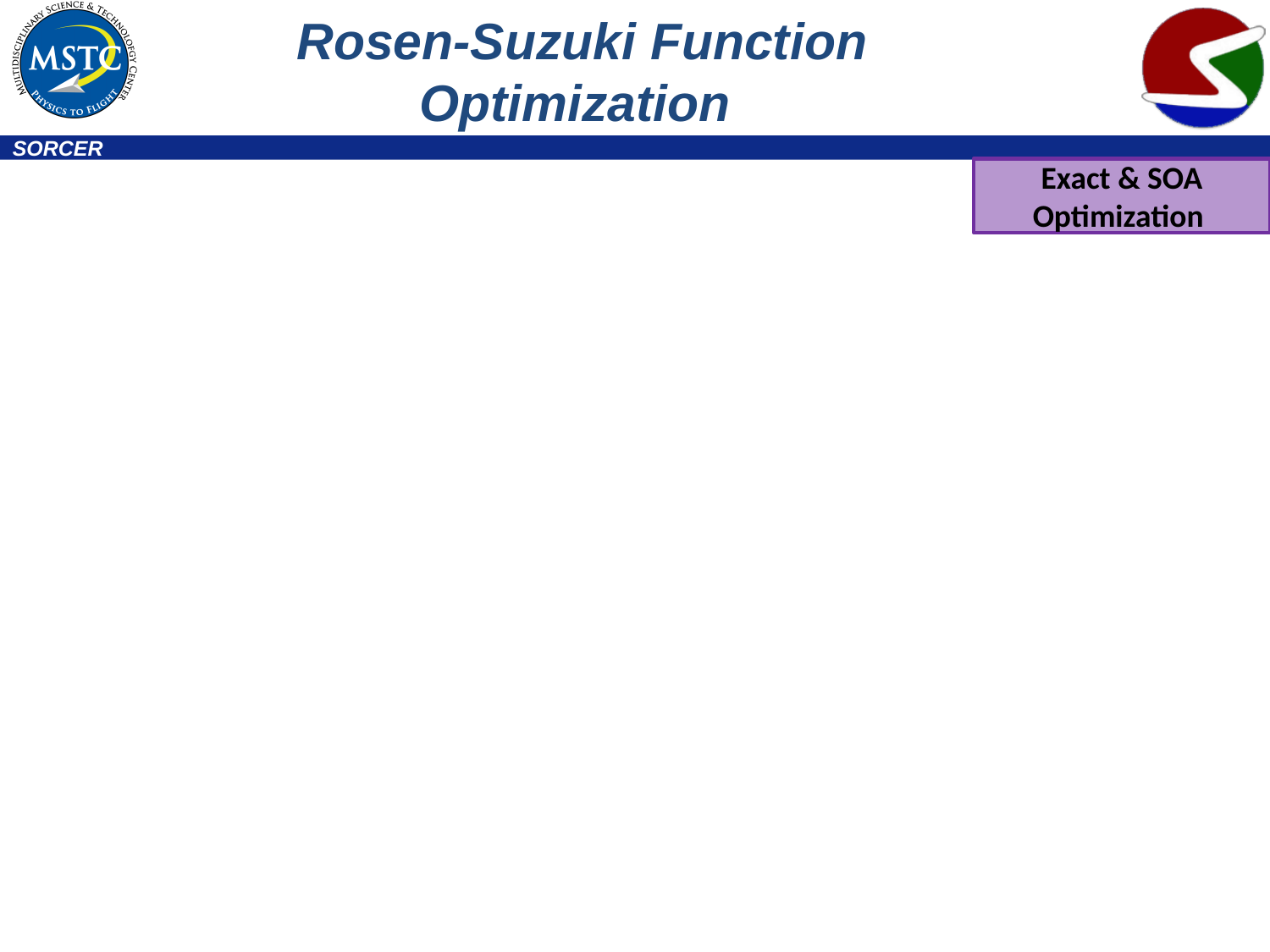

# Rosen-Suzuki Function Optimization
Exact & SOA Optimization